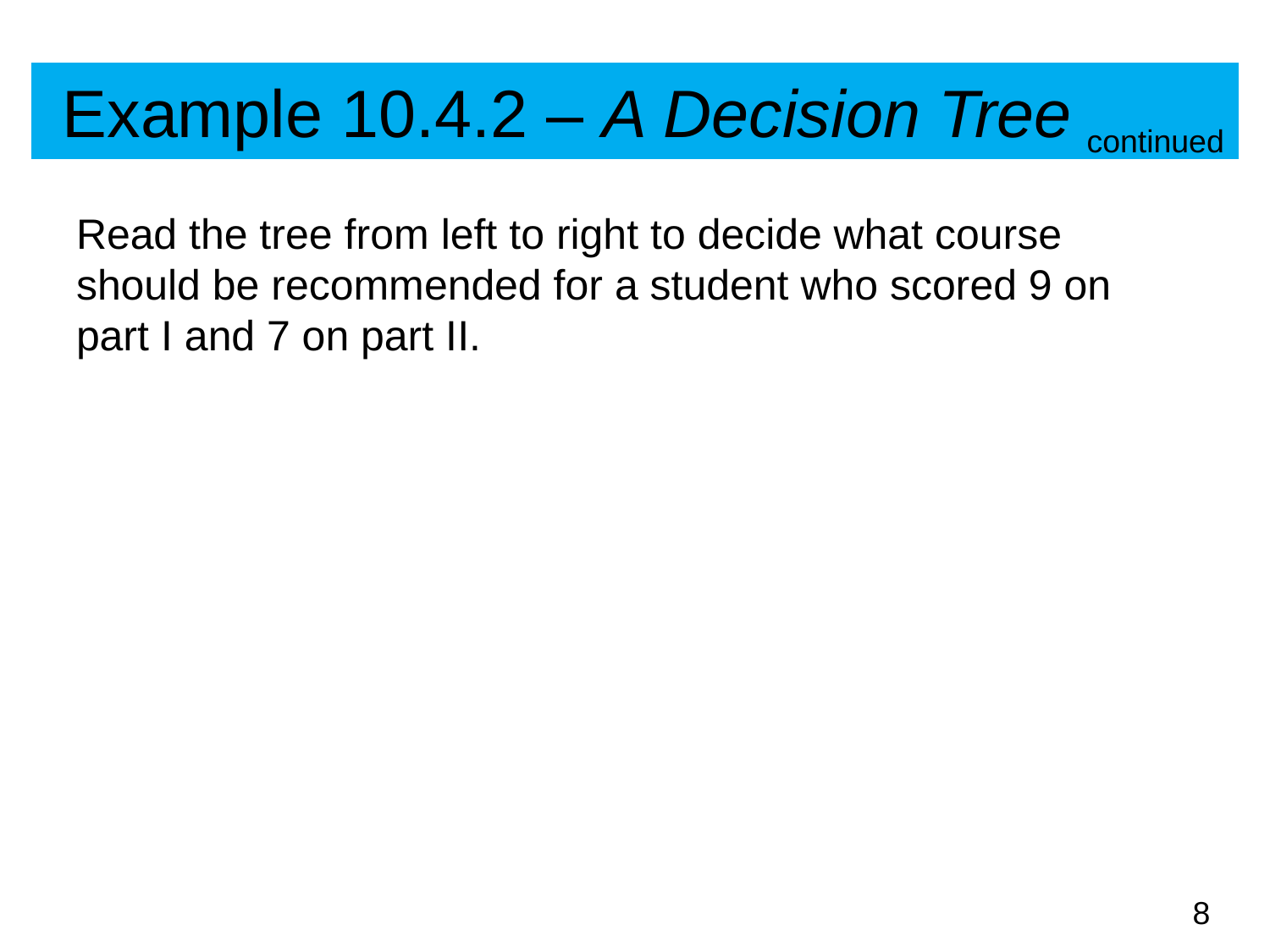

# Example 10.4.2 – A Decision Tree
continued
Read the tree from left to right to decide what course should be recommended for a student who scored 9 on part I and 7 on part II.